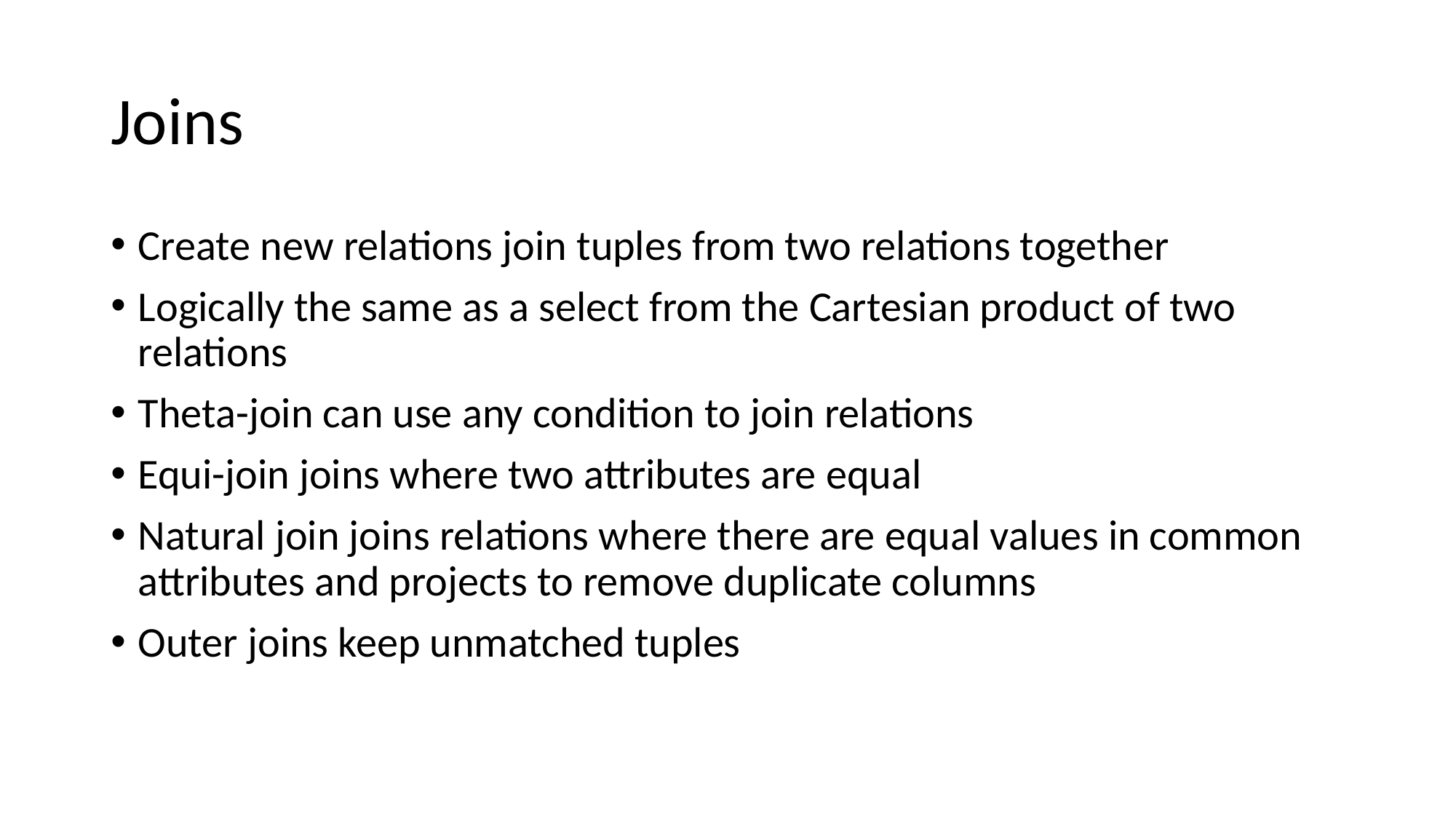

# Joins
Create new relations join tuples from two relations together
Logically the same as a select from the Cartesian product of two relations
Theta-join can use any condition to join relations
Equi-join joins where two attributes are equal
Natural join joins relations where there are equal values in common attributes and projects to remove duplicate columns
Outer joins keep unmatched tuples